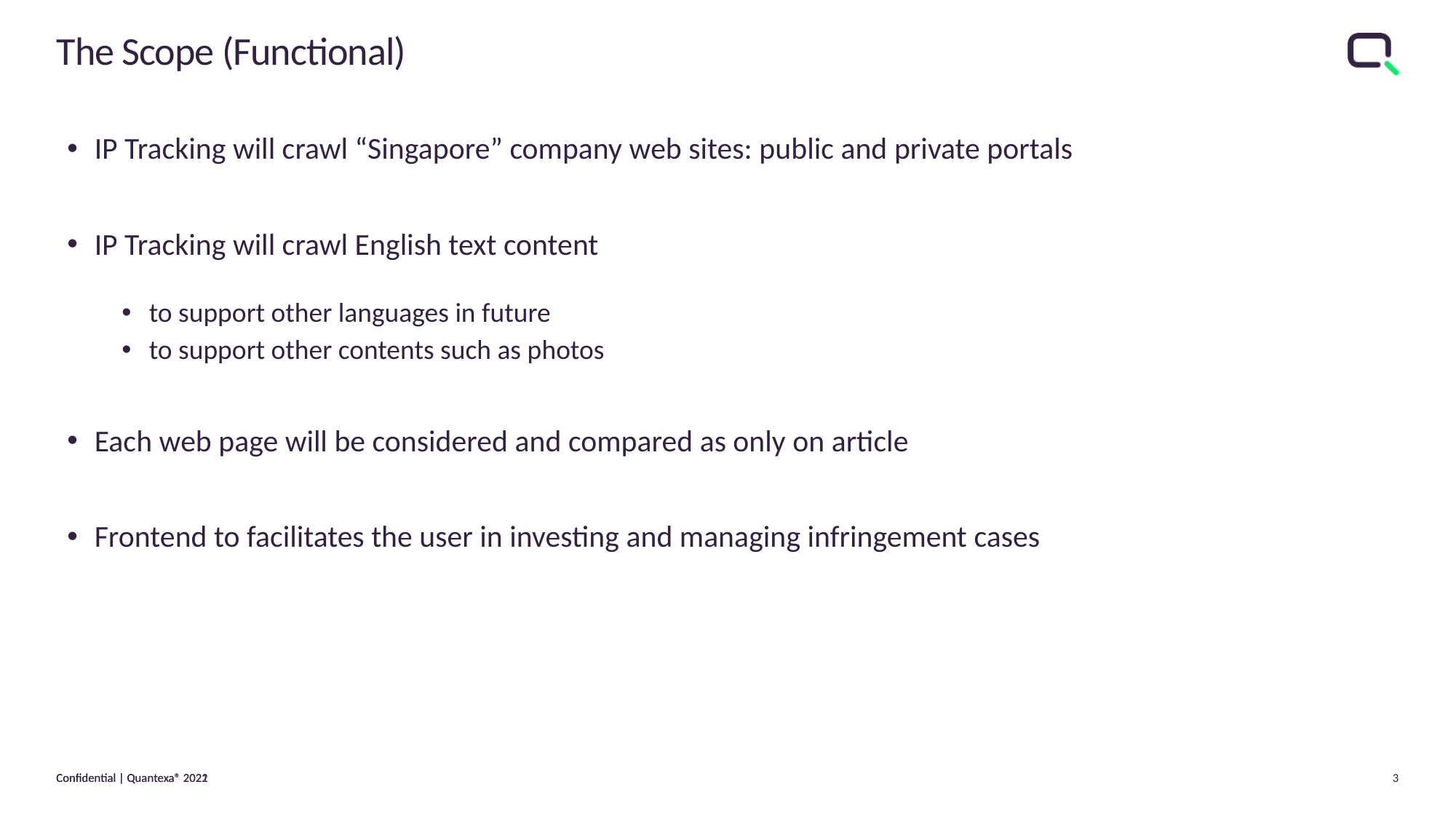

# The Scope (Functional)
IP Tracking will crawl “Singapore” company web sites: public and private portals

IP Tracking will crawl English text content
to support other languages in future
to support other contents such as photos

Each web page will be considered and compared as only on article

Frontend to facilitates the user in investing and managing infringement cases